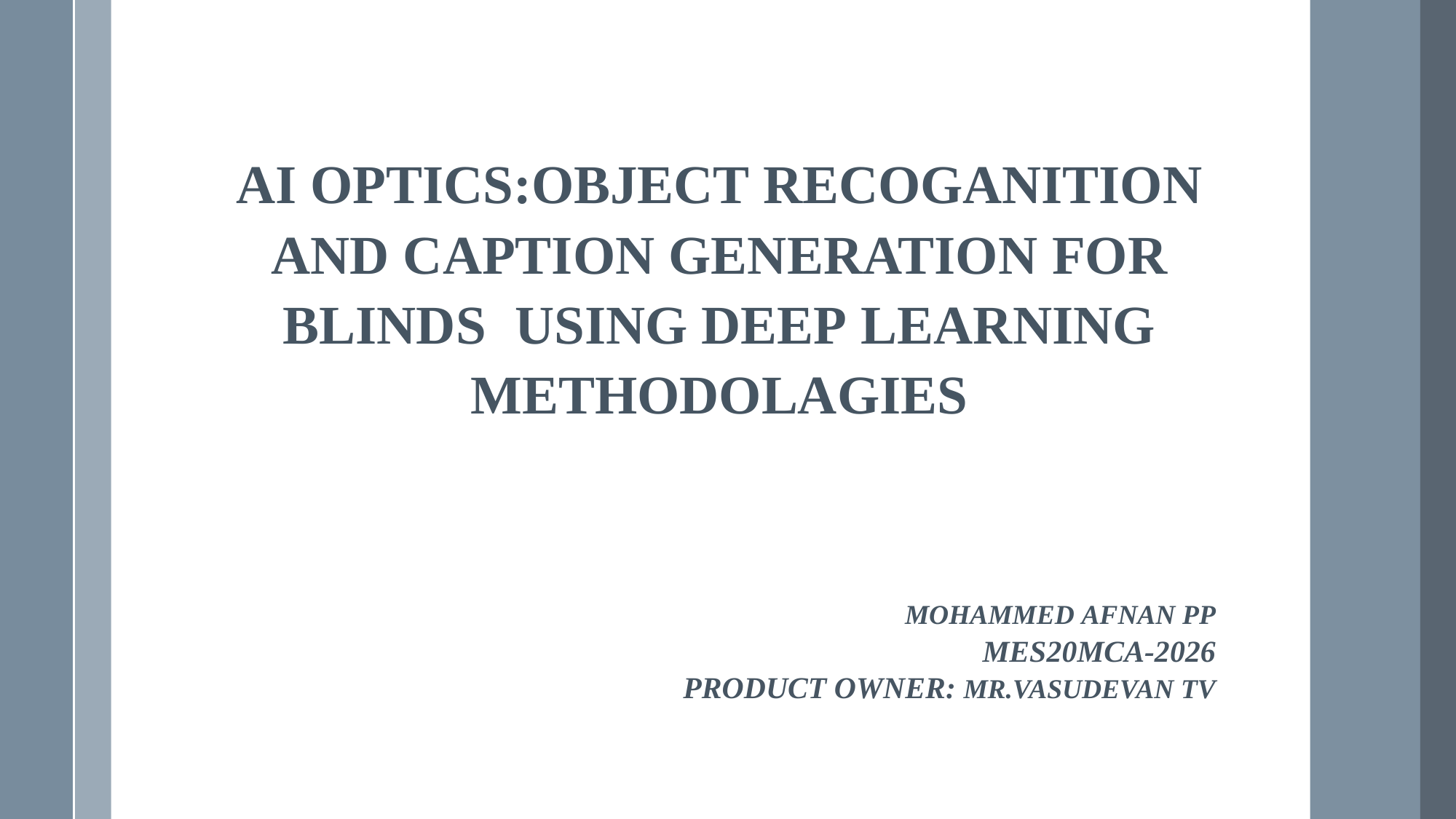

AI OPTICS:OBJECT RECOGANITION AND CAPTION GENERATION FOR BLINDS	 USING DEEP LEARNING METHODOLAGIES
 MOHAMMED AFNAN PP
MES20MCA-2026
PRODUCT OWNER: MR.VASUDEVAN TV